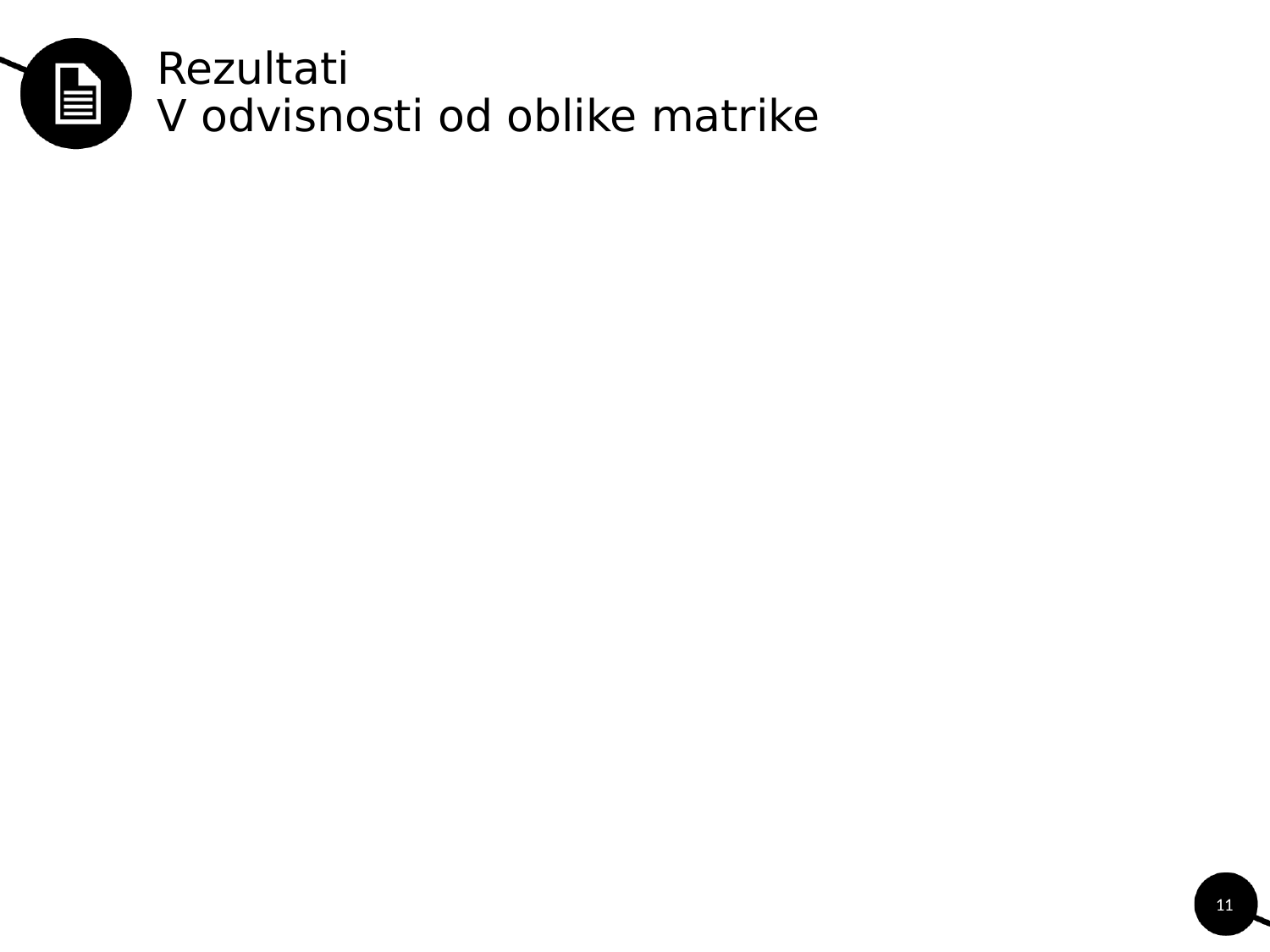

# Rezultati V odvisnosti od oblike matrike

11